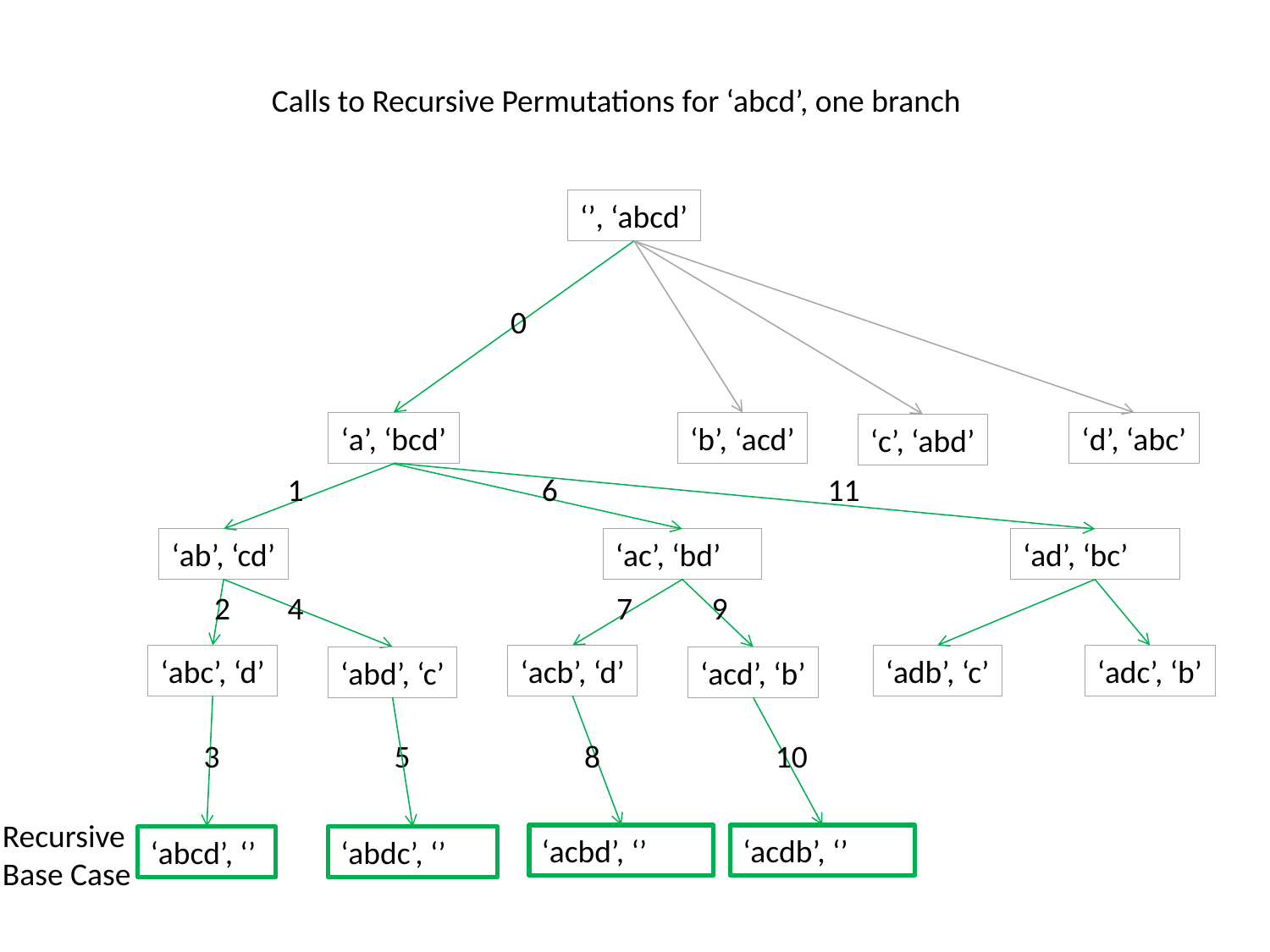

Calls to Recursive Permutations for ‘abcd’, one branch
‘’, ‘abcd’
0
‘a’, ‘bcd’
‘b’, ‘acd’
‘d’, ‘abc’
‘c’, ‘abd’
1
6
11
‘ab’, ‘cd’
‘ac’, ‘bd’
‘ad’, ‘bc’
2
4
7
9
‘abc’, ‘d’
‘acb’, ‘d’
‘adb’, ‘c’
‘adc’, ‘b’
‘abd’, ‘c’
‘acd’, ‘b’
3
5
8
10
Recursive
Base Case
‘acbd’, ‘’
‘acdb’, ‘’
‘abcd’, ‘’
‘abdc’, ‘’